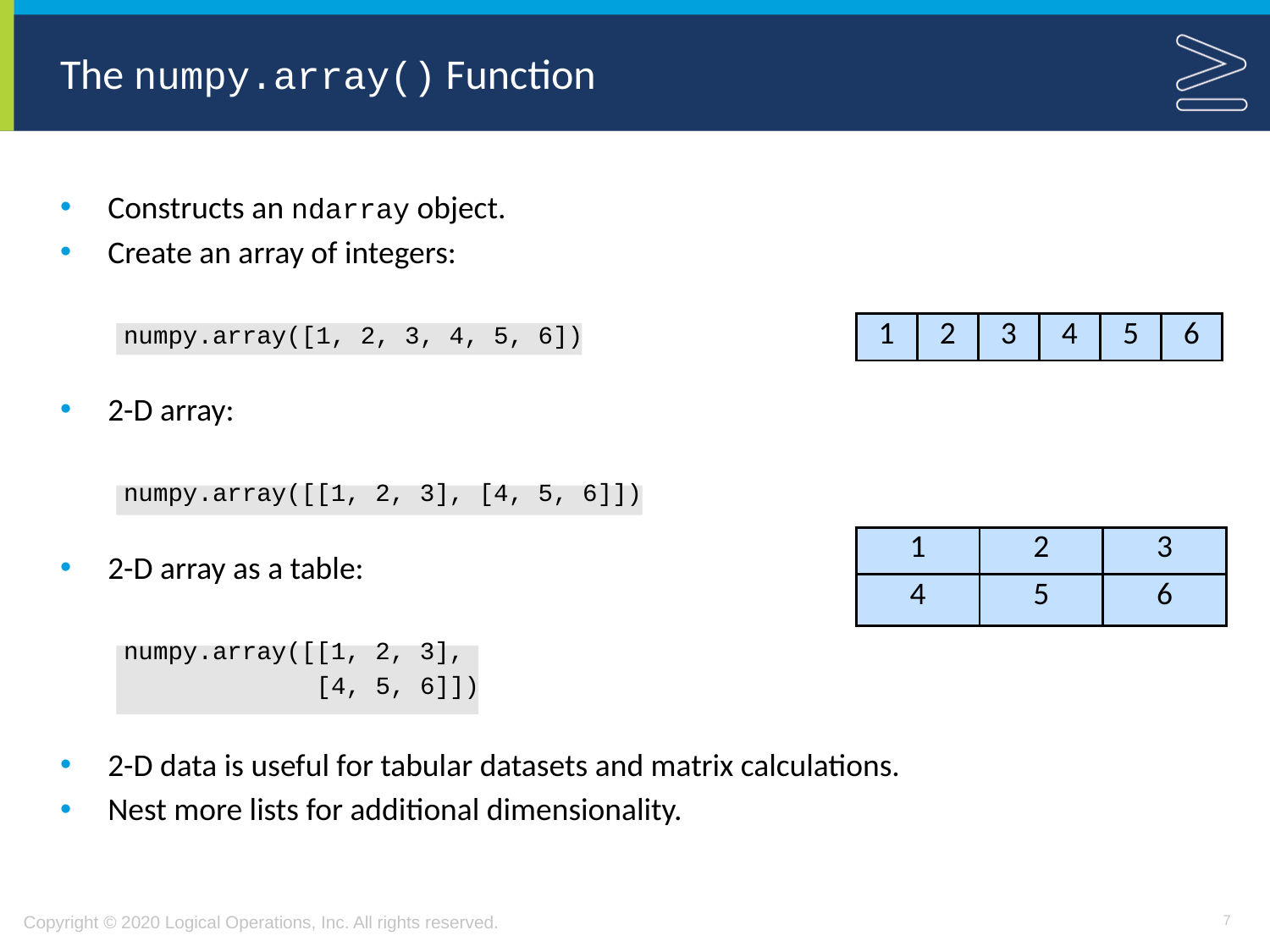

# The numpy.array() Function
Constructs an ndarray object.
Create an array of integers:

numpy.array([1, 2, 3, 4, 5, 6])

2-D array:

numpy.array([[1, 2, 3], [4, 5, 6]])

2-D array as a table:

numpy.array([[1, 2, 3],
             [4, 5, 6]])

2-D data is useful for tabular datasets and matrix calculations.
Nest more lists for additional dimensionality.
| 1 | 2 | 3 | 4 | 5 | 6 |
| --- | --- | --- | --- | --- | --- |

| 1 | 2 | 3 |
| --- | --- | --- |
| 4 | 5 | 6 |

7